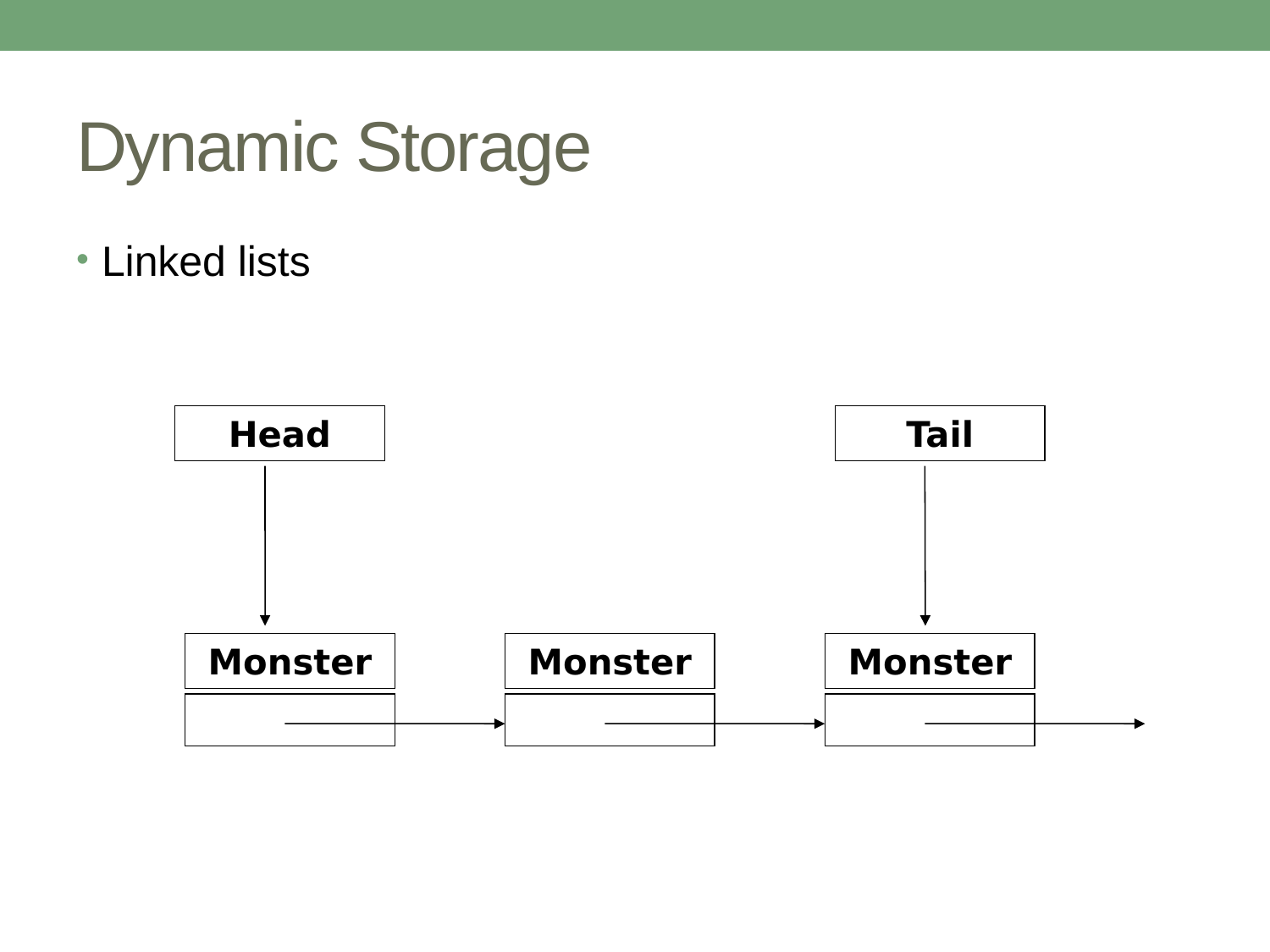

# Dynamic Storage
Linked lists
Head
Tail

Monster
Monster
Monster